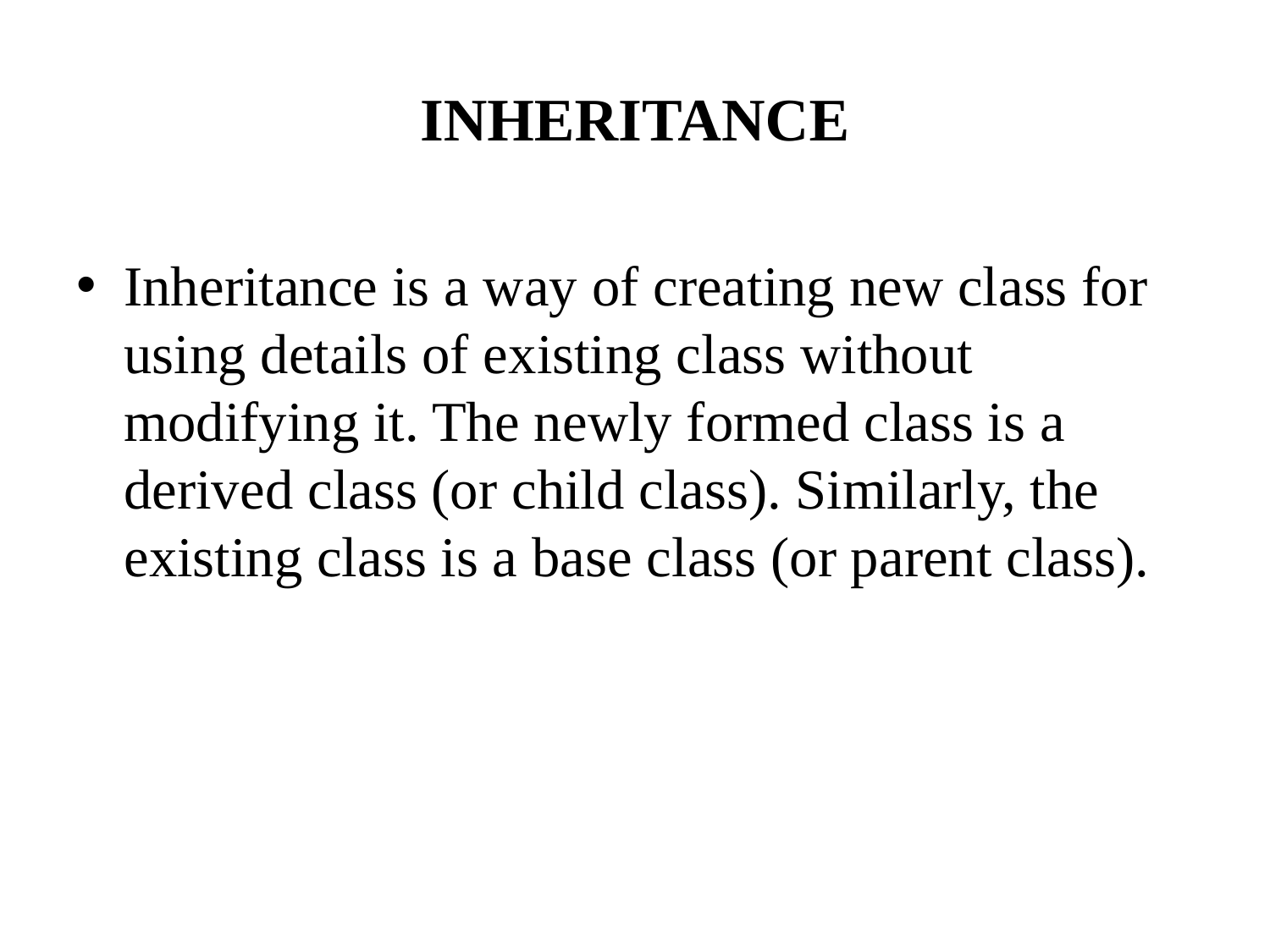

# INHERITANCE
Inheritance is a way of creating new class for using details of existing class without modifying it. The newly formed class is a derived class (or child class). Similarly, the existing class is a base class (or parent class).